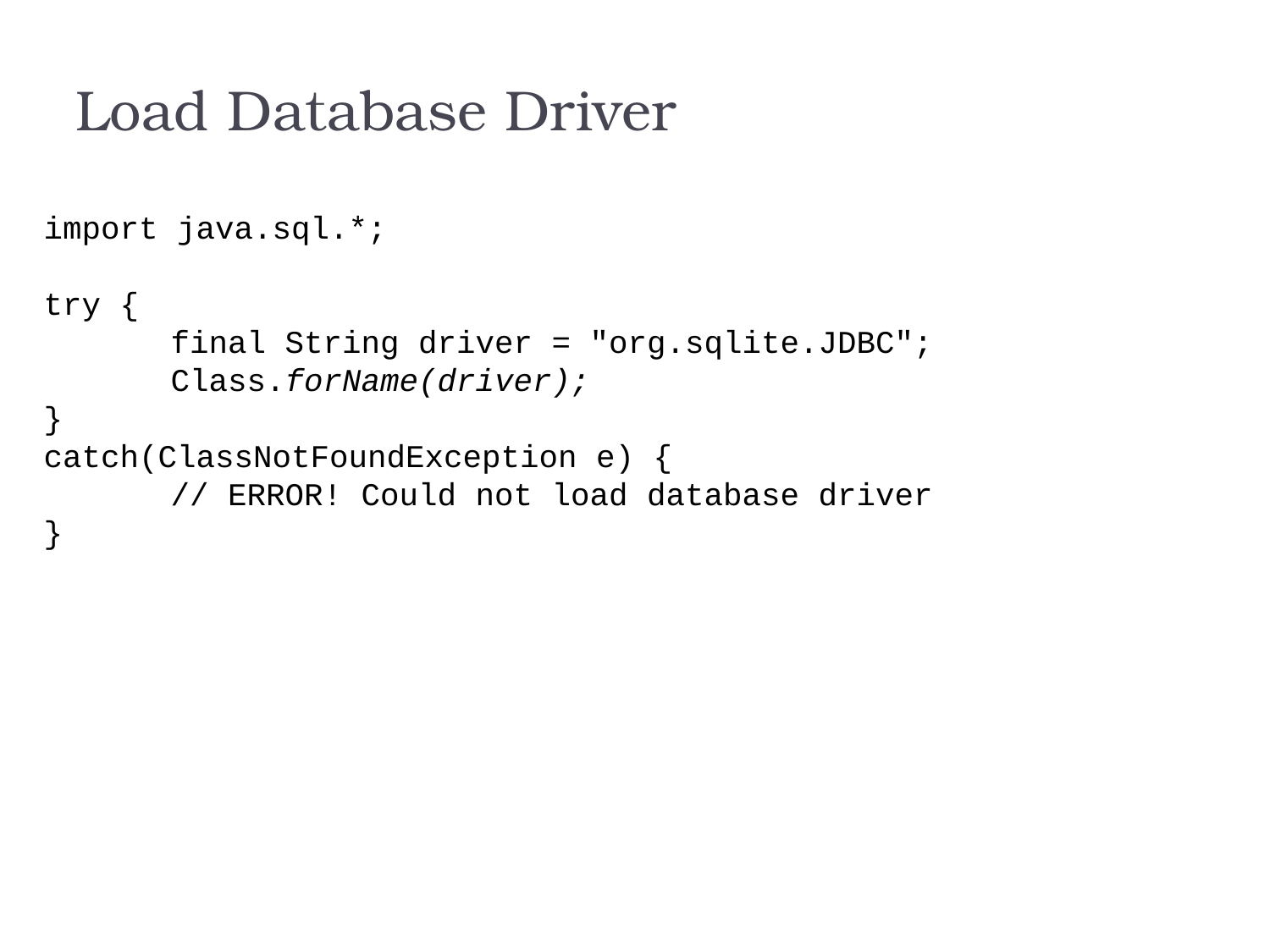

# Load Database Driver
import java.sql.*;

try {
	final String driver = "org.sqlite.JDBC";
	Class.forName(driver);
}
catch(ClassNotFoundException e) {
	// ERROR! Could not load database driver
}